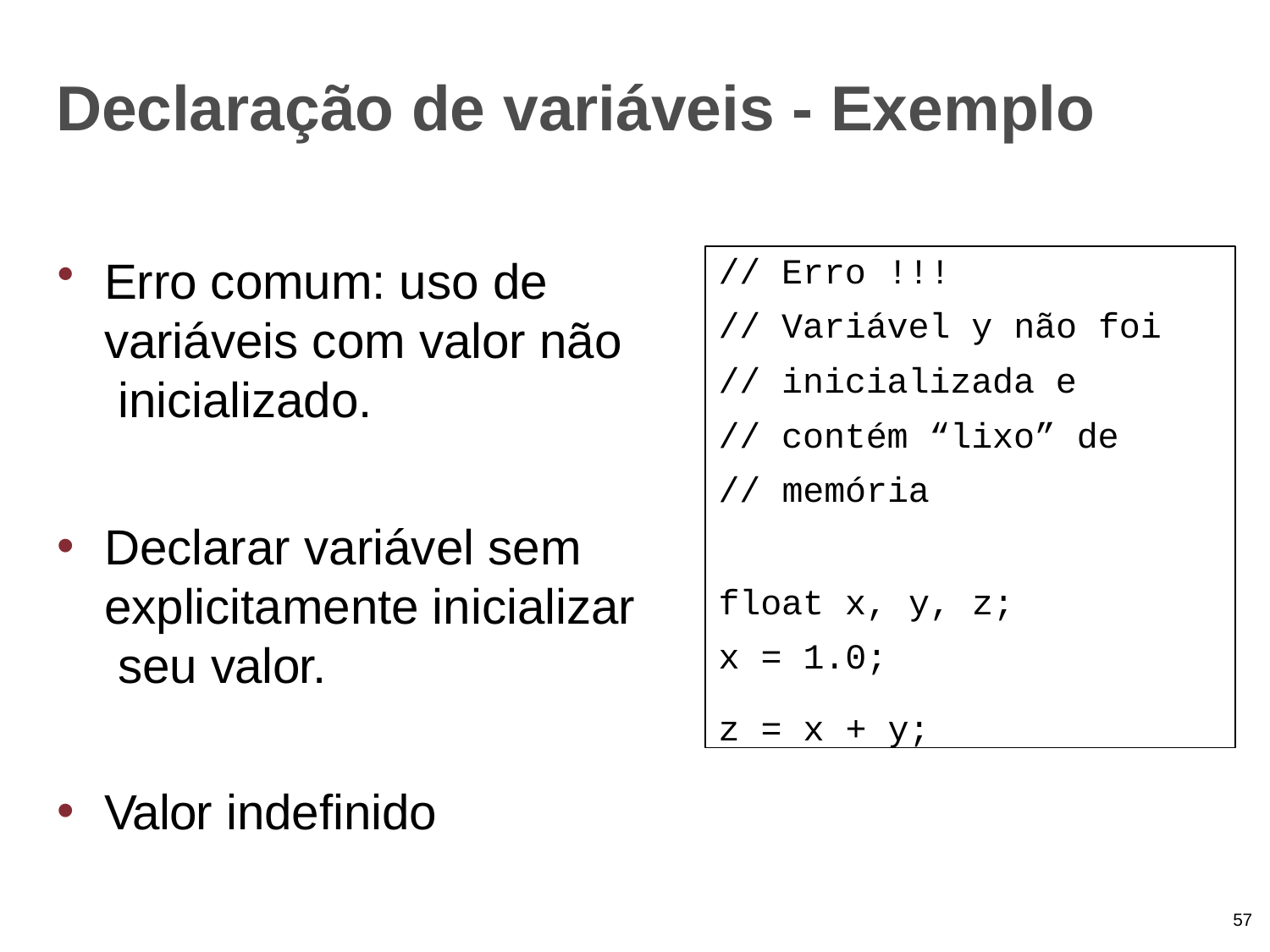

# Declaração de variáveis - Exemplo
// Erro !!!
// Variável y não foi
// inicializada e
// contém “lixo” de
// memória

float x, y, z;
x = 1.0;
z = x + y;
Erro comum: uso de  variáveis com valor não  inicializado.

Declarar variável sem  explicitamente inicializar  seu valor.

Valor indefinido
57